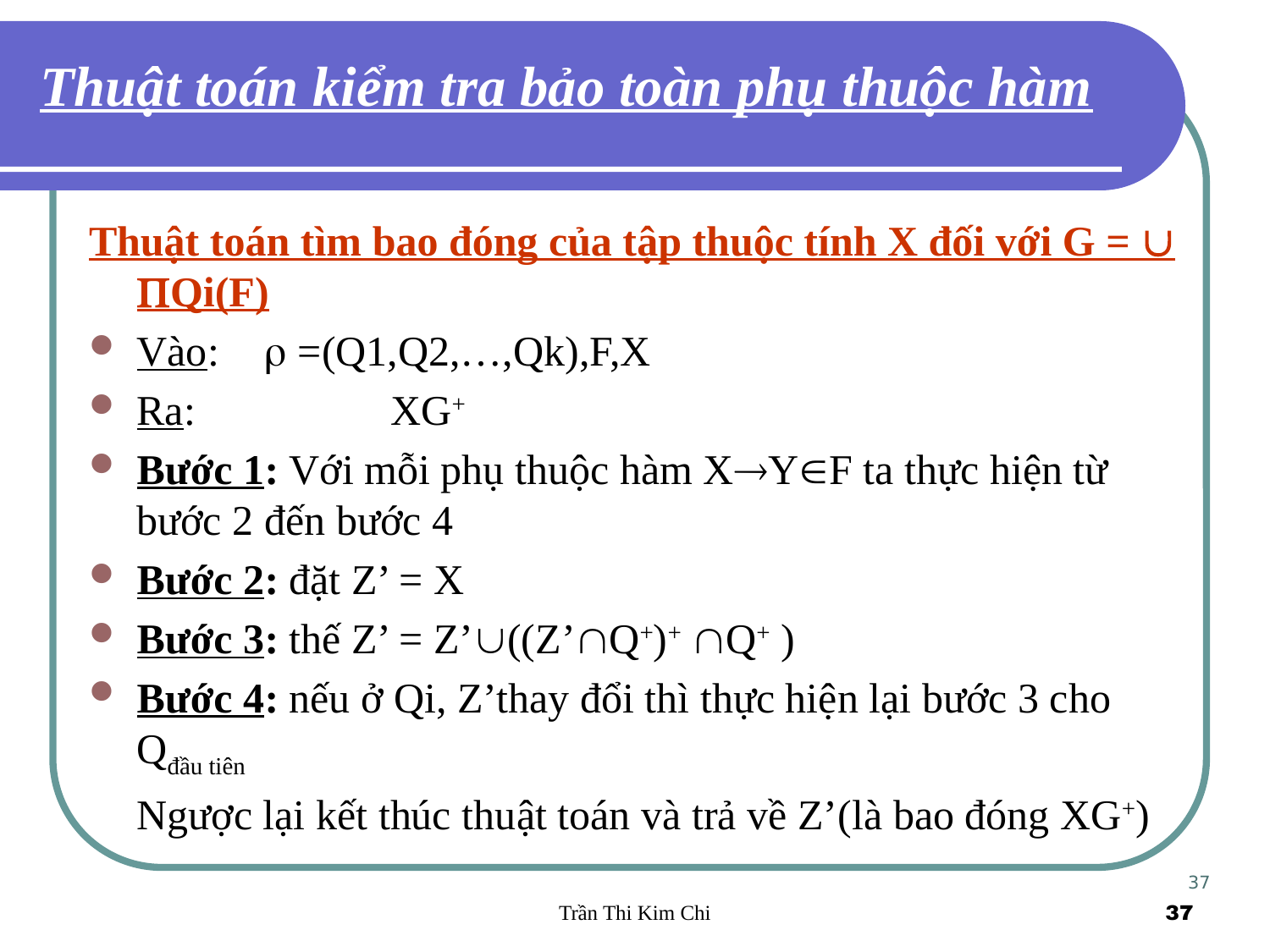

Thuật toán kiểm tra bảo toàn phụ thuộc hàm
Thuật toán tìm bao đóng của tập thuộc tính X đối với G = ∪ ΠQi(F)
Vào: 	ρ =(Q1,Q2,…,Qk),F,X
Ra: 	            XG+
Bước 1: Với mỗi phụ thuộc hàm X→Y∈F ta thực hiện từ bước 2 đến bước 4
Bước 2: đặt Z’ = X
Bước 3: thế Z’ = Z’∪((Z’∩Q+)+ ∩Q+ )
Bước 4: nếu ở Qi, Z’thay đổi thì thực hiện lại bước 3 cho Qđầu tiên
	Ngược lại kết thúc thuật toán và trả về Z’(là bao đóng XG+)
37
Trần Thi Kim Chi
37